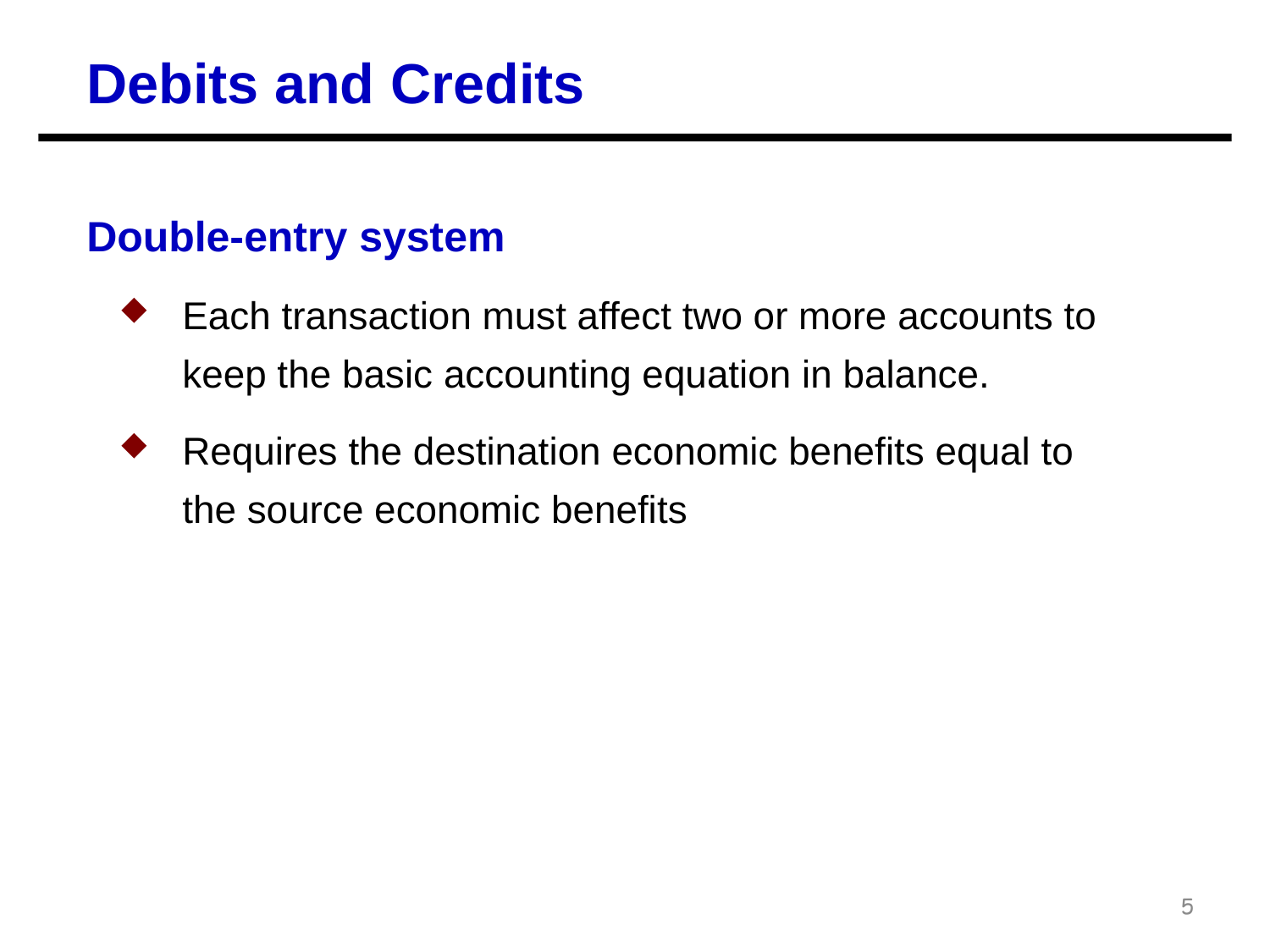

Debits and Credits

Double-entry system
Each transaction must affect two or more accounts to keep the basic accounting equation in balance.
Requires the destination economic benefits equal to the source economic benefits
5